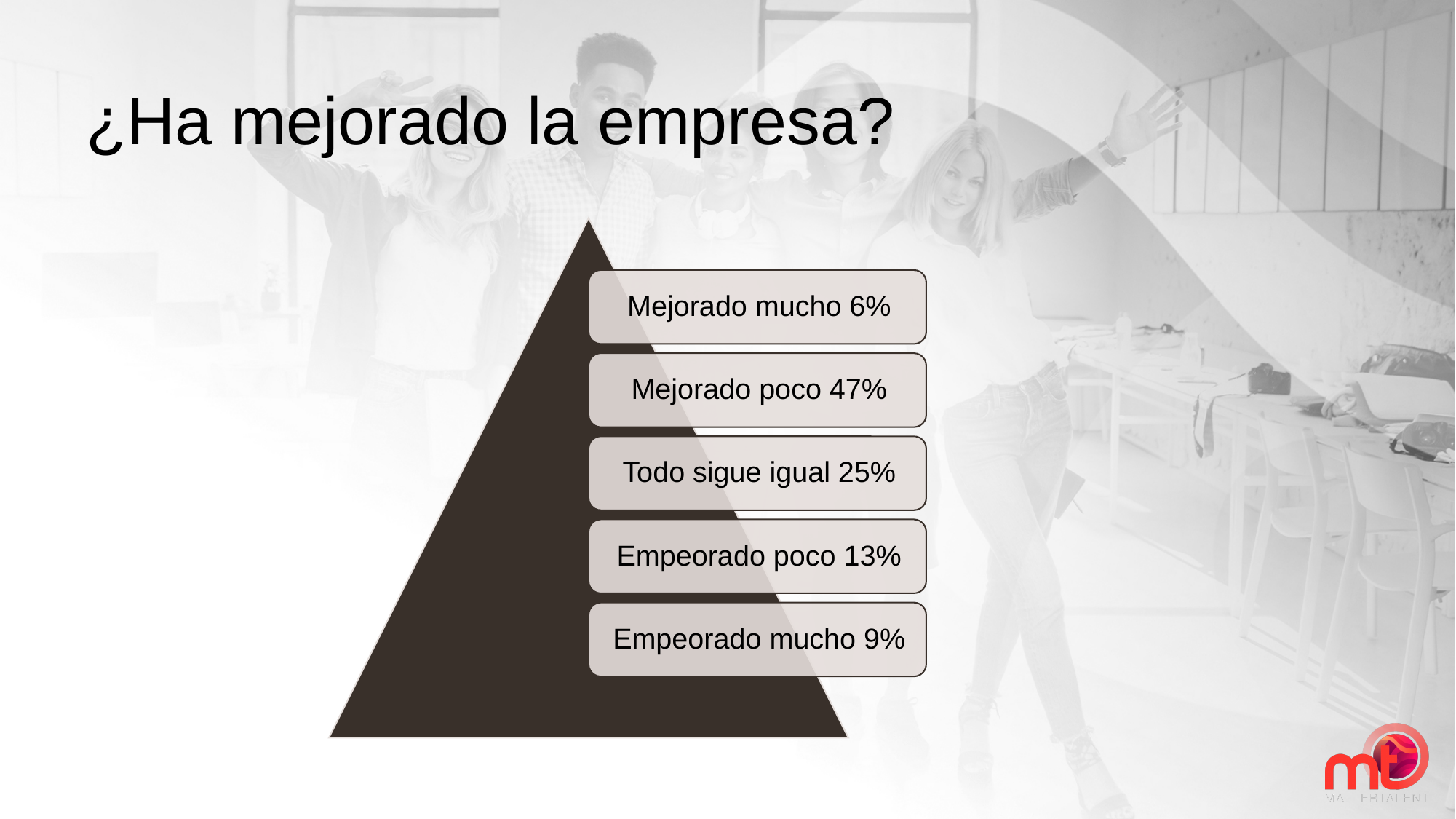

¿Ha mejorado la empresa?
Mejorado mucho 6%
Mejorado poco 47%
Todo sigue igual 25%
Empeorado poco 13%
Empeorado mucho 9%